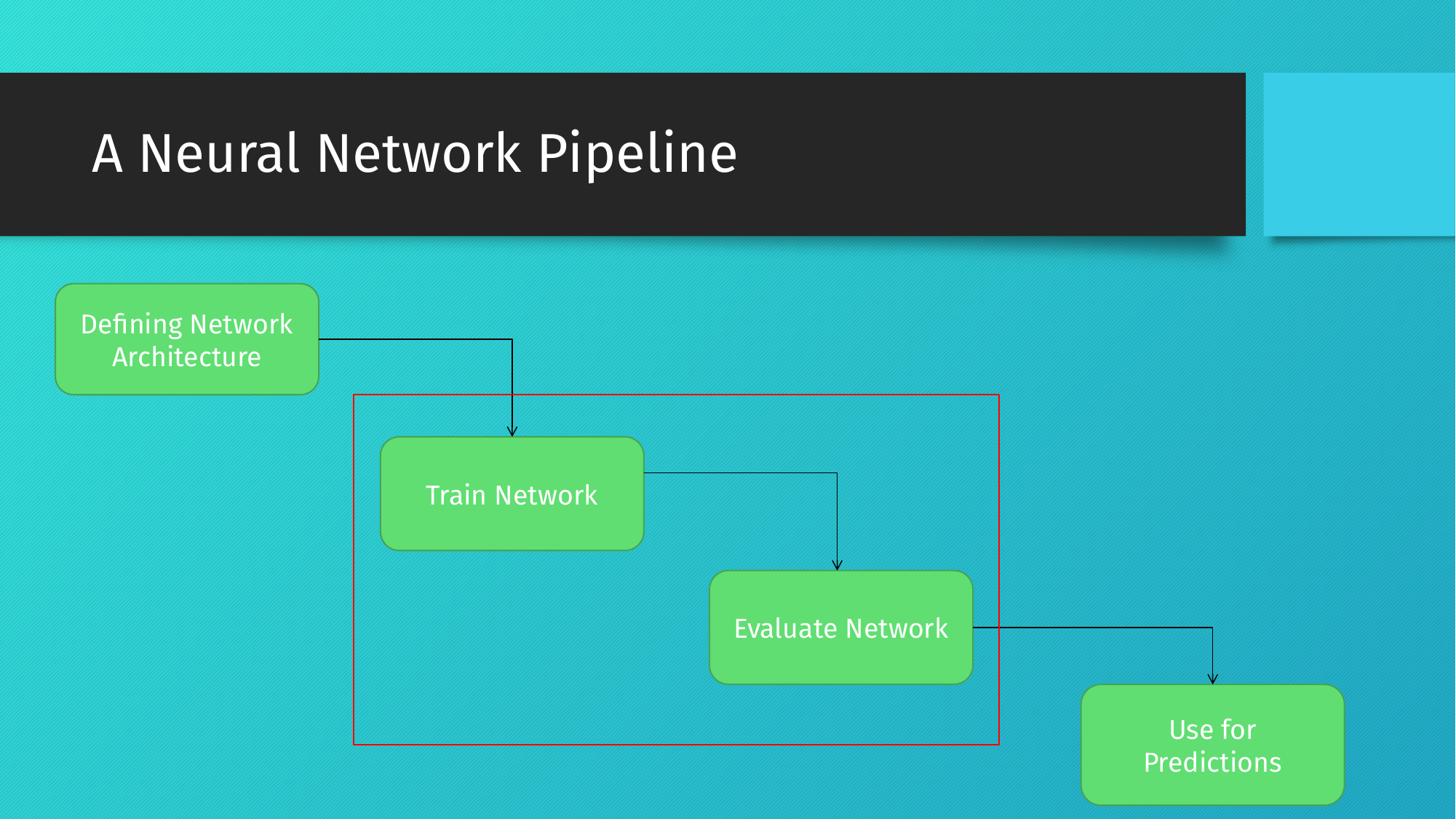

# A Neural Network Pipeline
Defining Network Architecture
Train Network

Evaluate Network
Use for Predictions